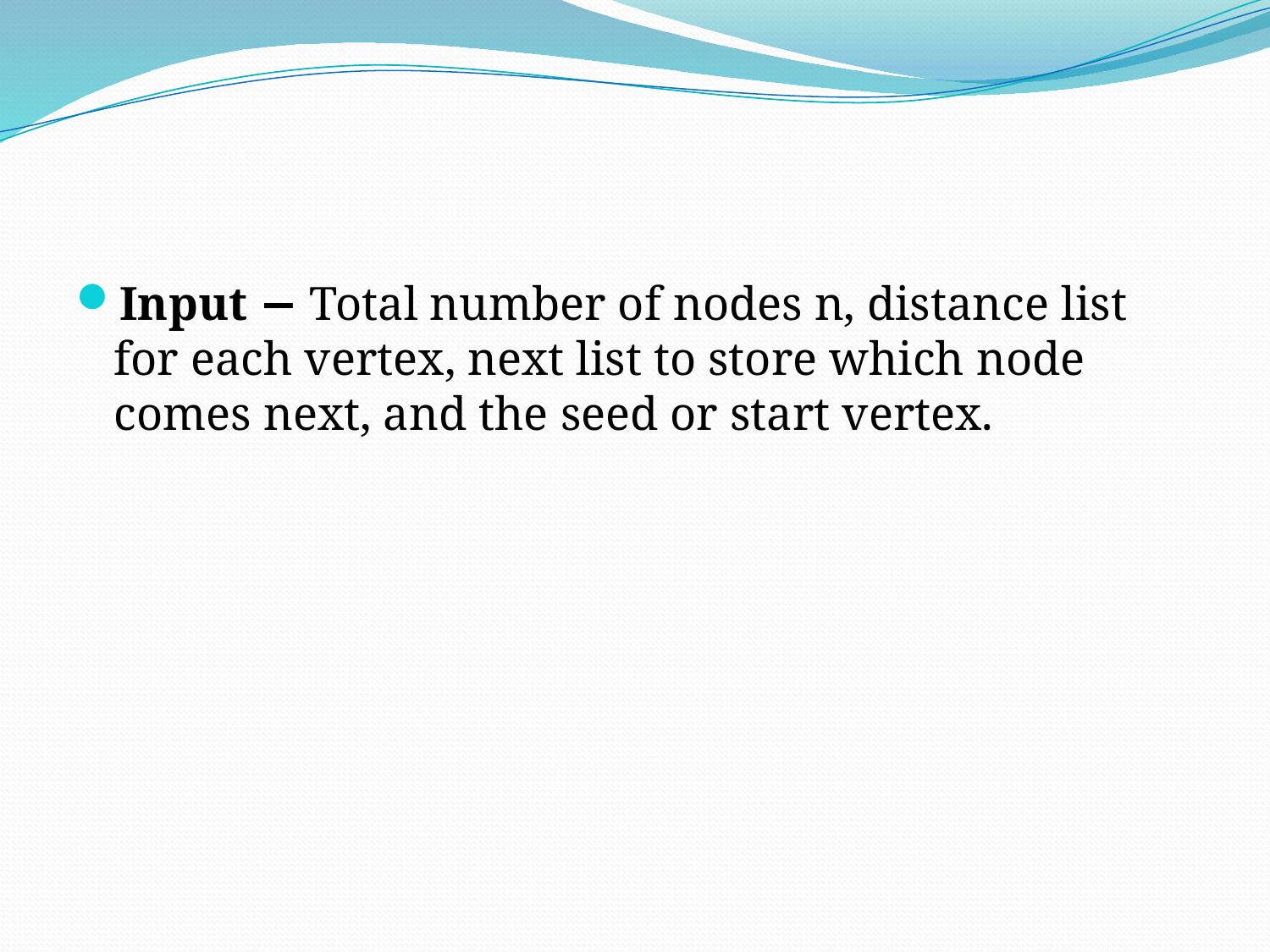

Input − Total number of nodes n, distance list for each vertex, next list to store which node comes next, and the seed or start vertex.